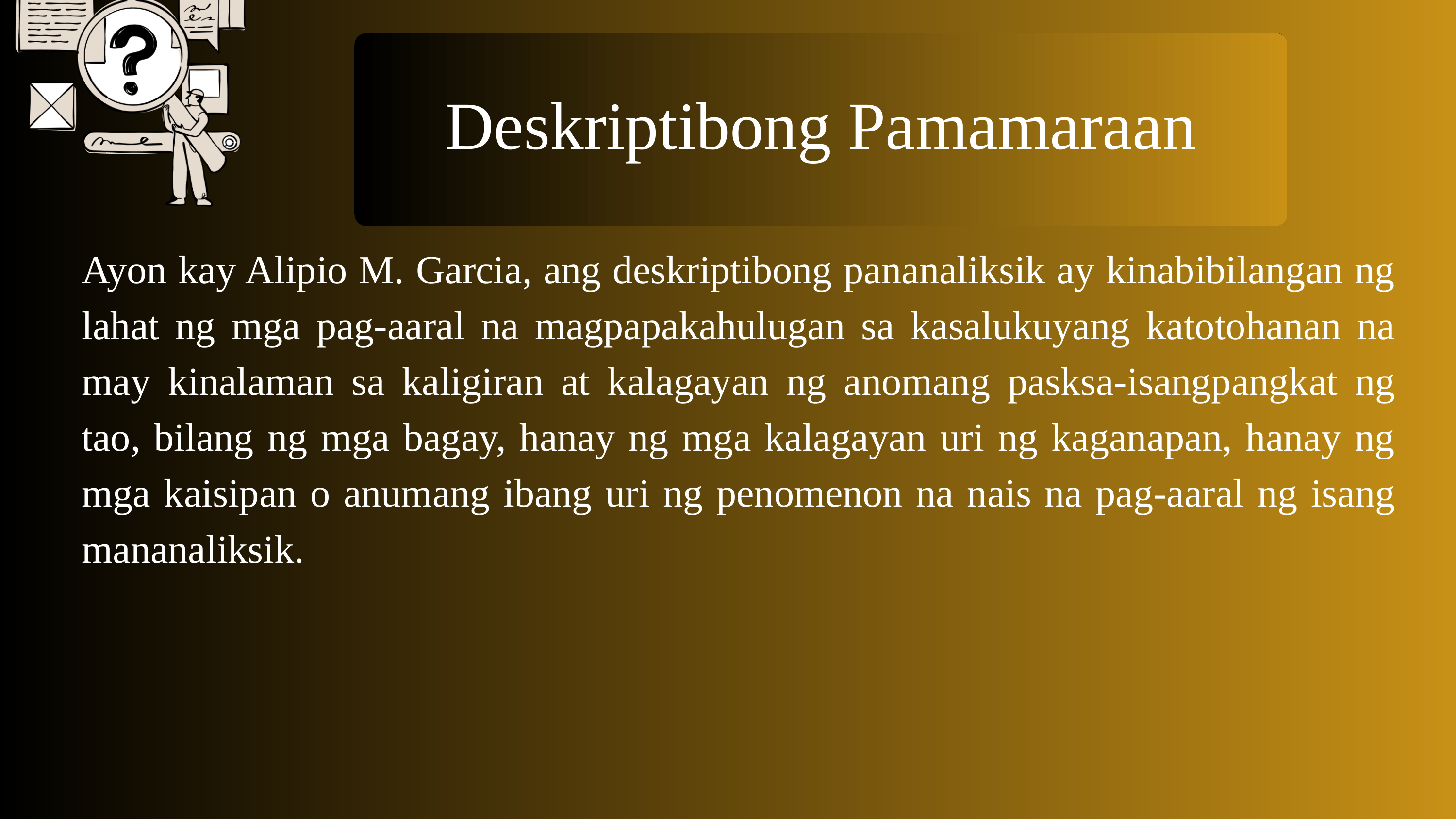

Deskriptibong Pamamaraan
Ayon kay Alipio M. Garcia, ang deskriptibong pananaliksik ay kinabibilangan ng lahat ng mga pag-aaral na magpapakahulugan sa kasalukuyang katotohanan na may kinalaman sa kaligiran at kalagayan ng anomang pasksa-isangpangkat ng tao, bilang ng mga bagay, hanay ng mga kalagayan uri ng kaganapan, hanay ng mga kaisipan o anumang ibang uri ng penomenon na nais na pag-aaral ng isang mananaliksik.